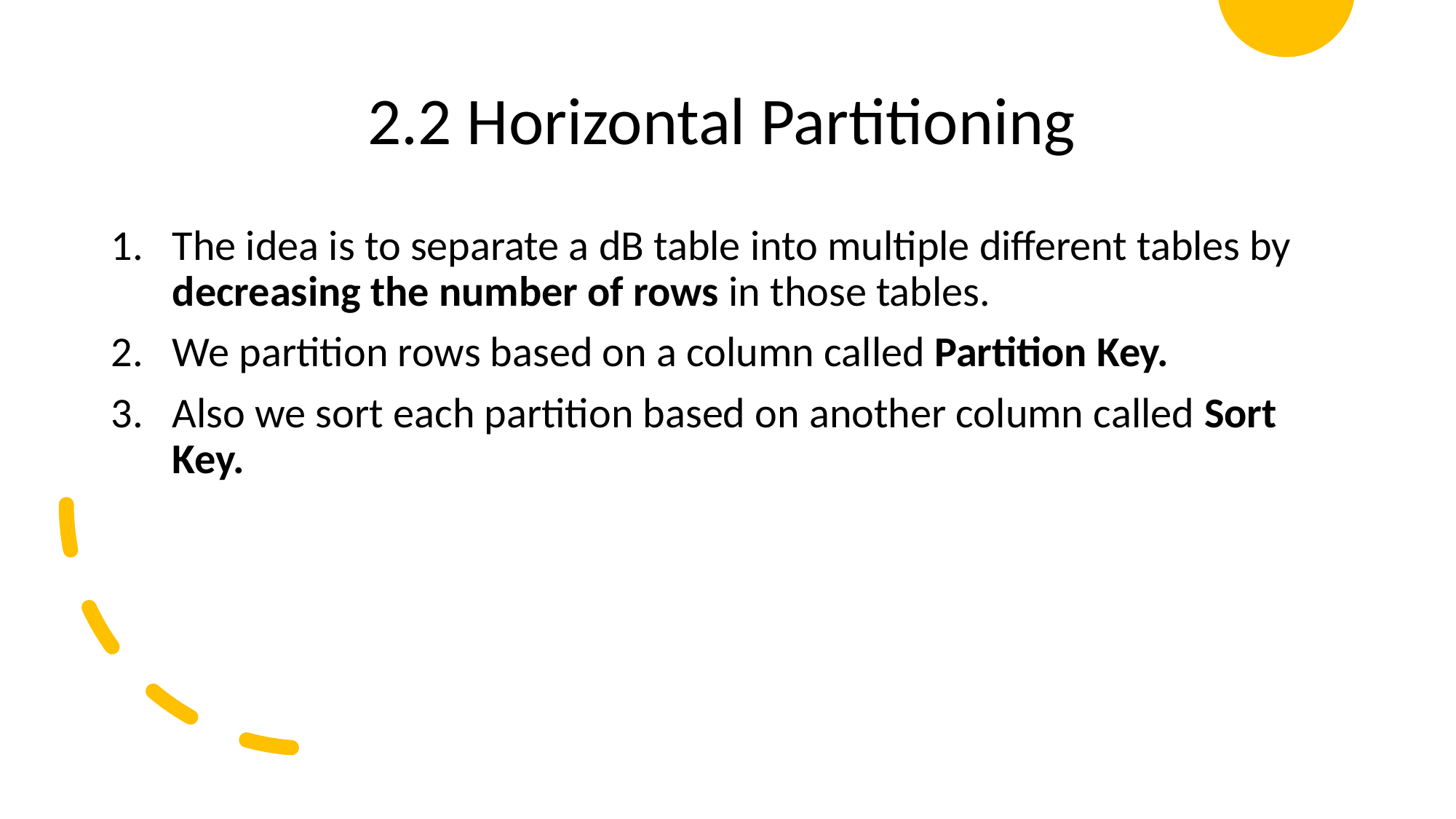

# 2.2 Horizontal Partitioning
The idea is to separate a dB table into multiple different tables by decreasing the number of rows in those tables.
We partition rows based on a column called Partition Key.
Also we sort each partition based on another column called Sort Key.